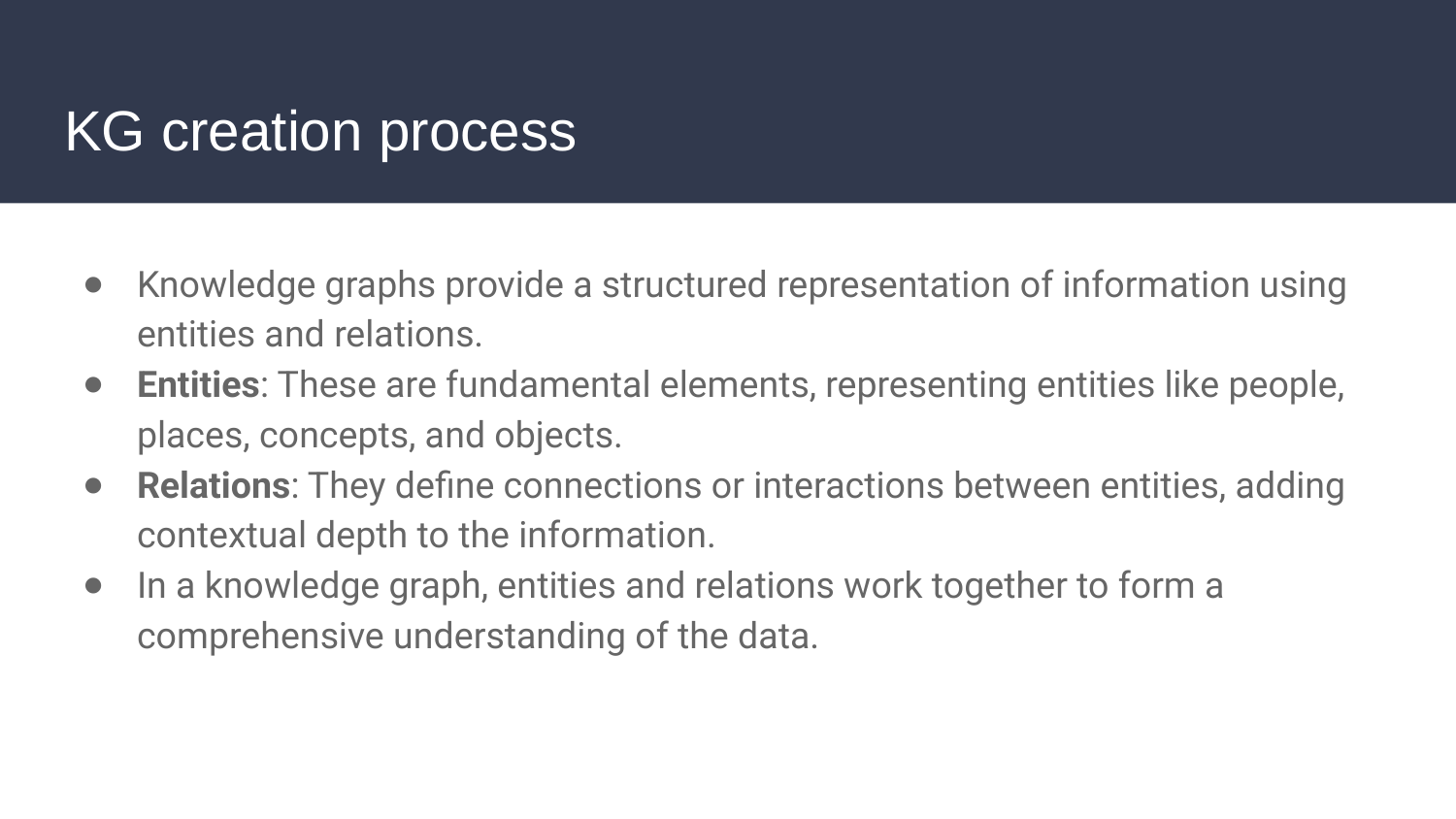

# KG creation process

Knowledge graphs provide a structured representation of information using entities and relations.
Entities: These are fundamental elements, representing entities like people, places, concepts, and objects.
Relations: They define connections or interactions between entities, adding contextual depth to the information.
In a knowledge graph, entities and relations work together to form a comprehensive understanding of the data.